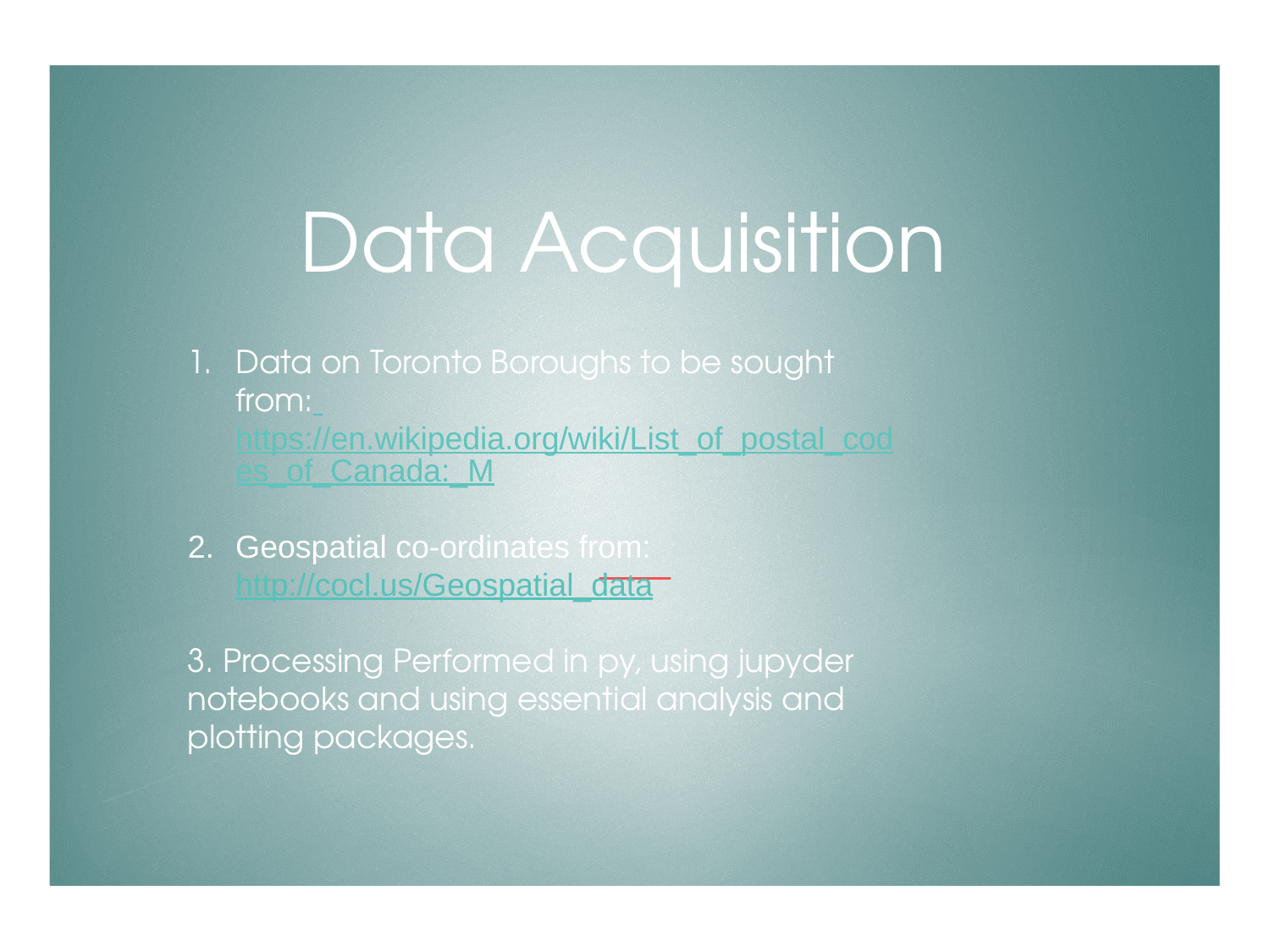

Data Acquisition
Data on Toronto Boroughs to be sought from: https://en.wikipedia.org/wiki/List_of_postal_codes_of_Canada:_M

Geospatial co-ordinates from: http://cocl.us/Geospatial_data
3. Processing Performed in py, using jupyder notebooks and using essential analysis and plotting packages.